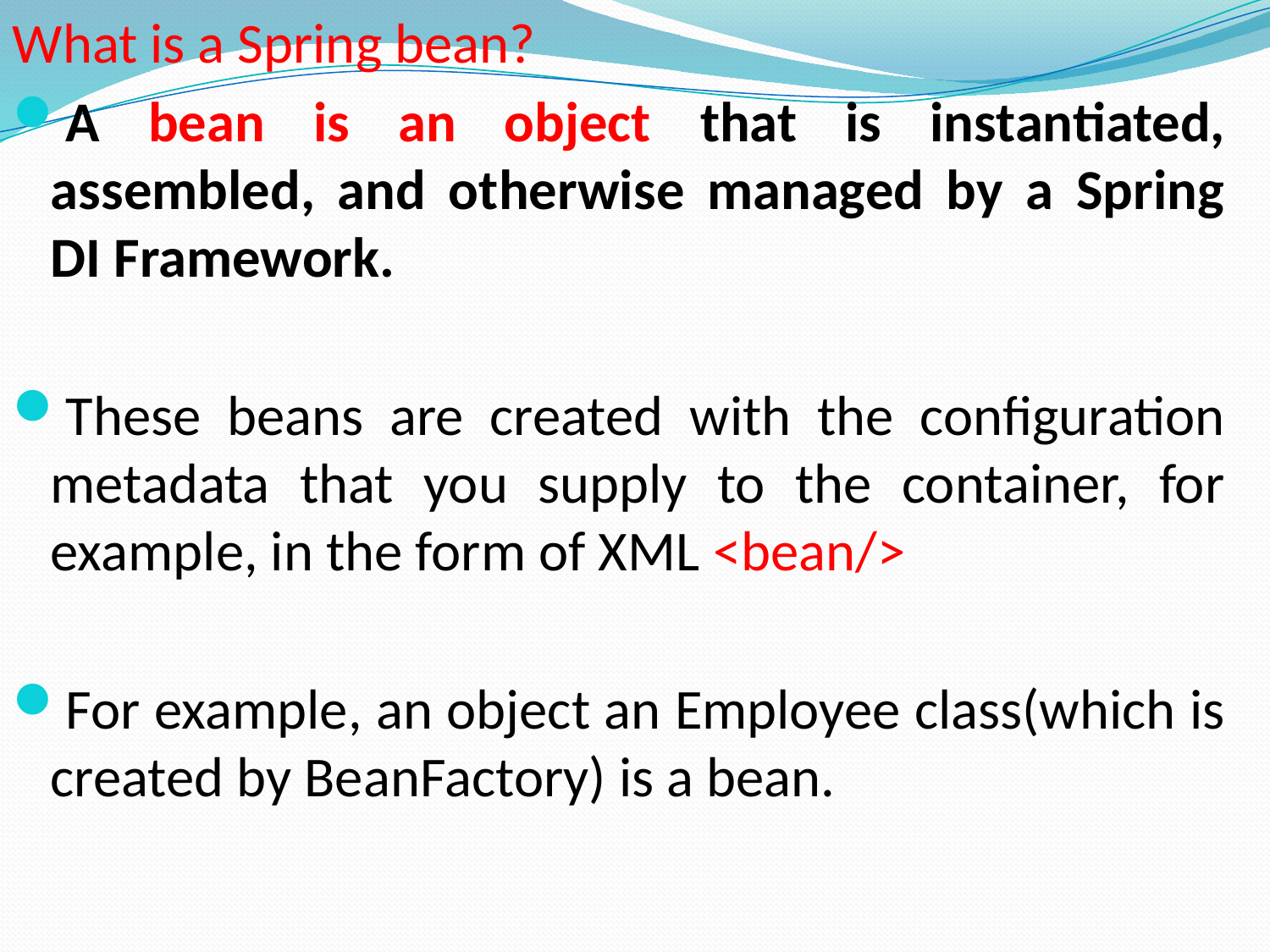

What is a Spring bean?
A bean is an object that is instantiated, assembled, and otherwise managed by a Spring DI Framework.

These beans are created with the configuration metadata that you supply to the container, for example, in the form of XML <bean/>

For example, an object an Employee class(which is created by BeanFactory) is a bean.